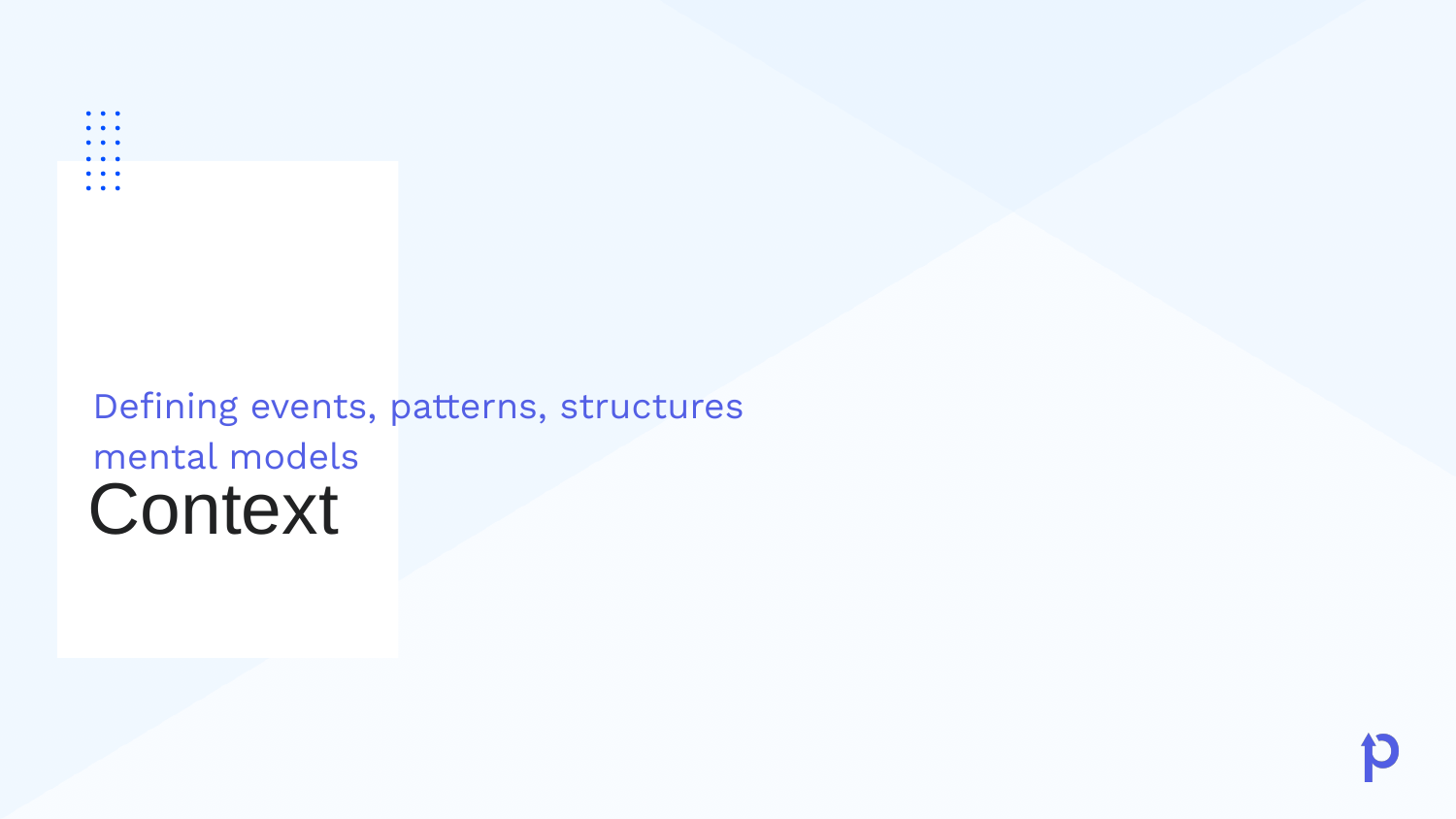

Defining events, patterns, structures mental models
# Context